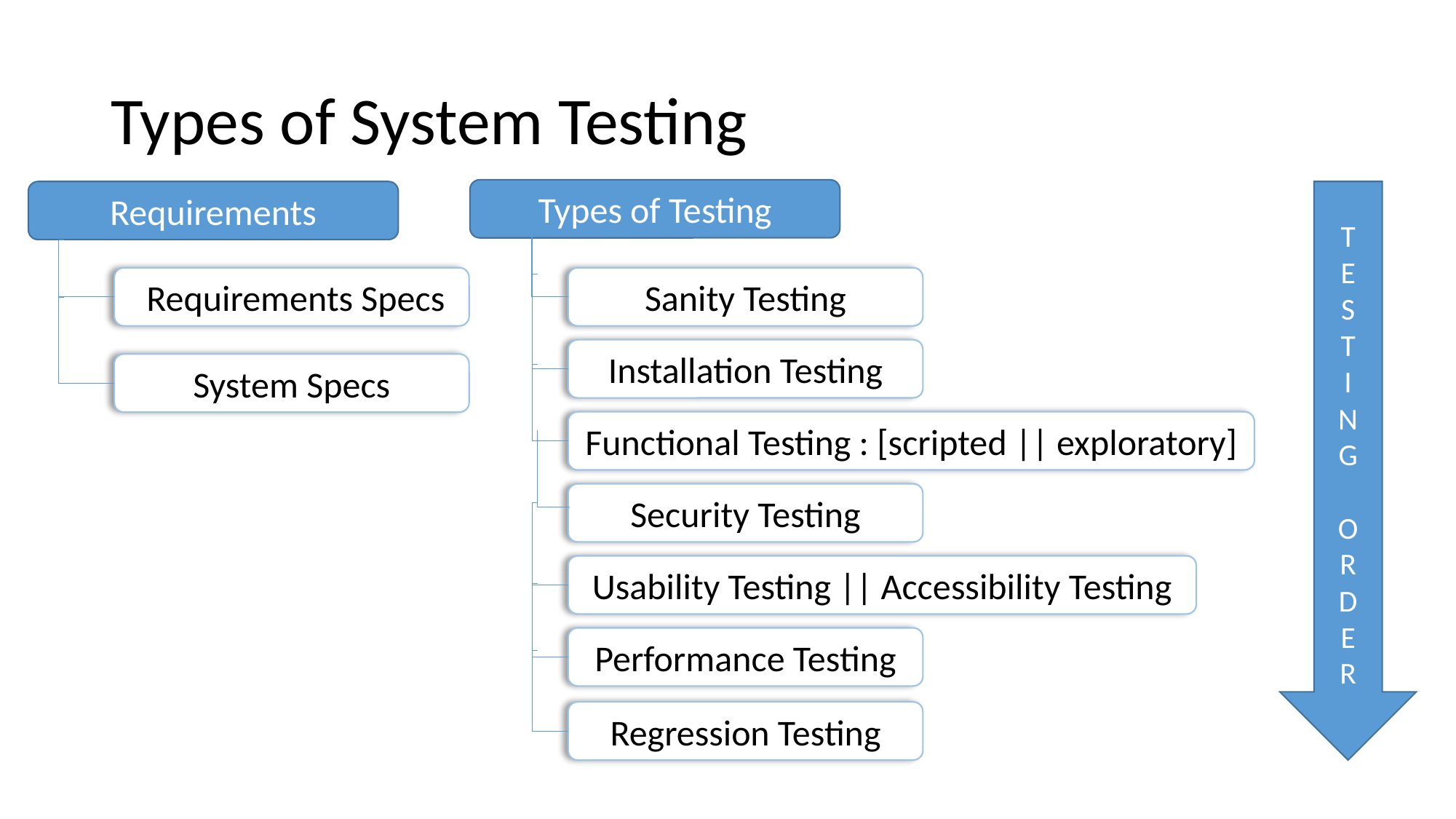

# Types of System Testing
Types of Testing
Requirements
T
E
S
T
I
N
G

O
R
D
E
R
 Requirements Specs
Sanity Testing
Installation Testing
System Specs
Functional Testing : [scripted || exploratory]
Security Testing
Usability Testing || Accessibility Testing
Performance Testing
Regression Testing